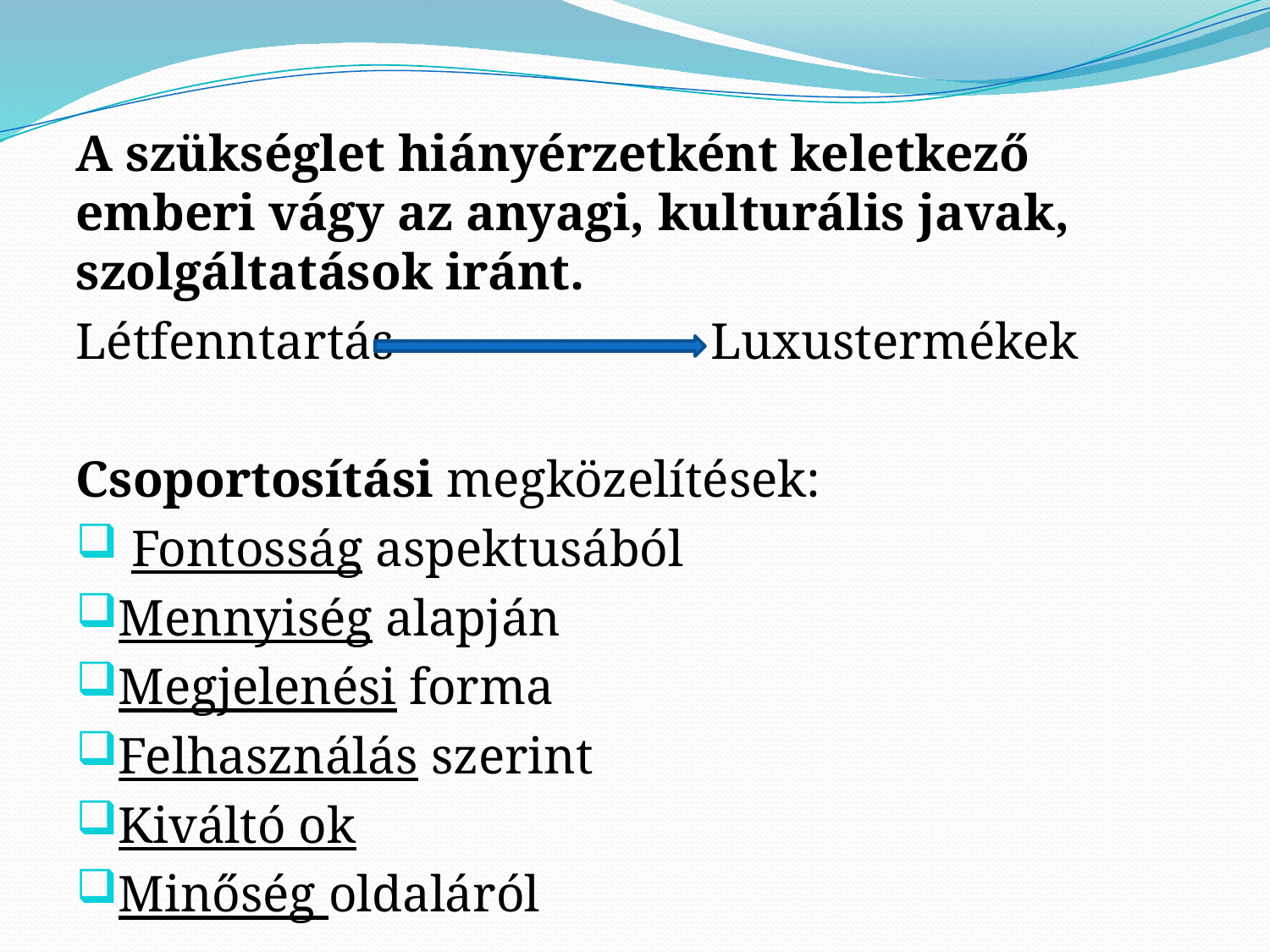

A szükséglet hiányérzetként keletkező emberi vágy az anyagi, kulturális javak, szolgáltatások iránt.
Létfenntartás  			Luxustermékek

Csoportosítási megközelítések:
 Fontosság aspektusából
Mennyiség alapján
Megjelenési forma
Felhasználás szerint
Kiváltó ok
Minőség oldaláról